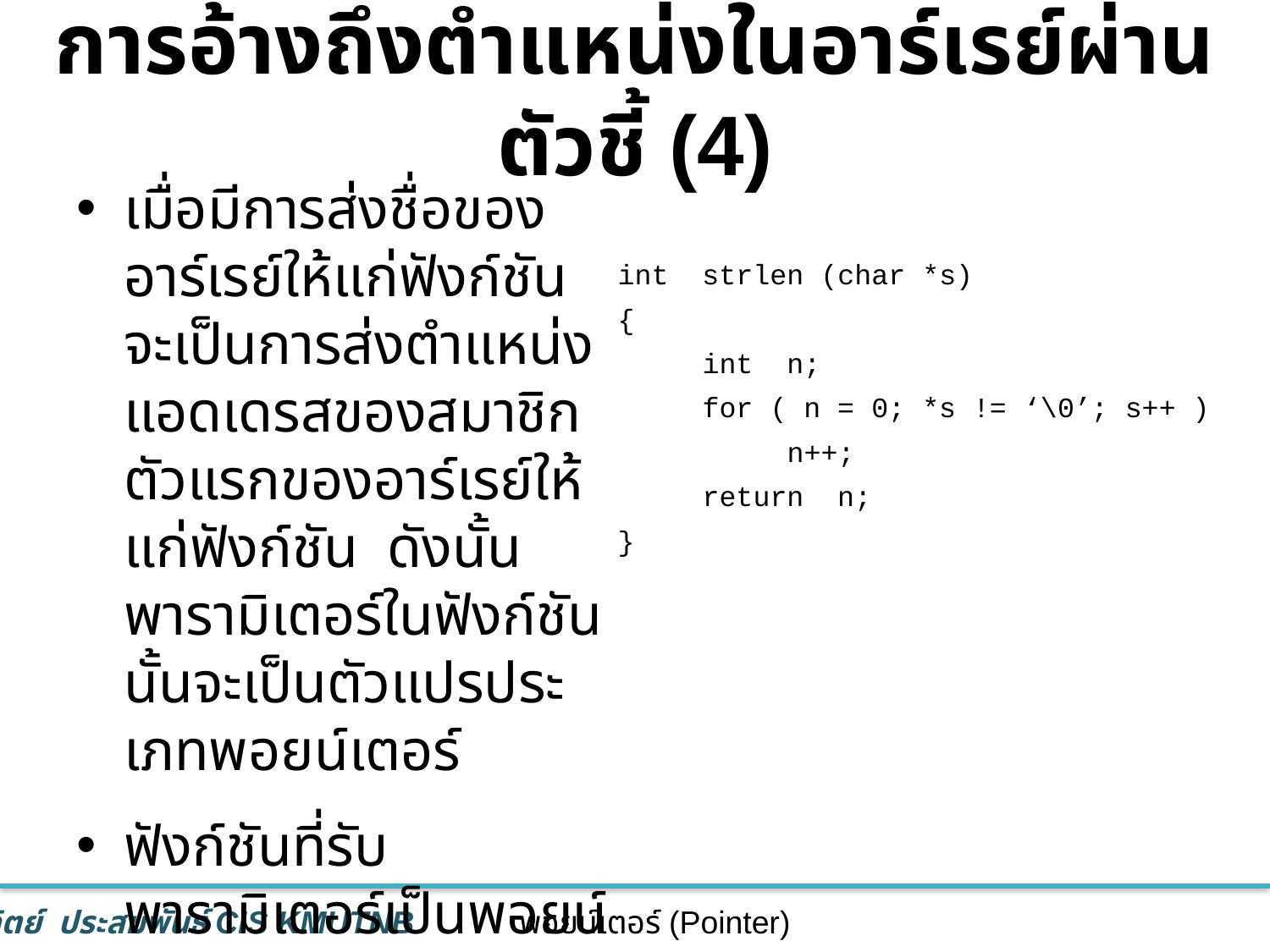

# การอ้างถึงตำแหน่งในอาร์เรย์ผ่านตัวชี้ (4)
เมื่อมีการส่งชื่อของอาร์เรย์ให้แก่ฟังก์ชัน  จะเป็นการส่งตำแหน่งแอดเดรสของสมาชิกตัวแรกของอาร์เรย์ให้แก่ฟังก์ชัน  ดังนั้นพารามิเตอร์ในฟังก์ชันนั้นจะเป็นตัวแปรประเภทพอยน์เตอร์
ฟังก์ชันที่รับพารามิเตอร์เป็นพอยน์เตอร์  โดยอาร์กิวเมนท์ที่ส่งมาเป็นอาร์เรย์

int  strlen (char *s)
{
     int  n;
     for ( n = 0; *s != ‘\0’; s++ )
          n++;
     return  n;
}
43
พอยน์เตอร์ (Pointer)